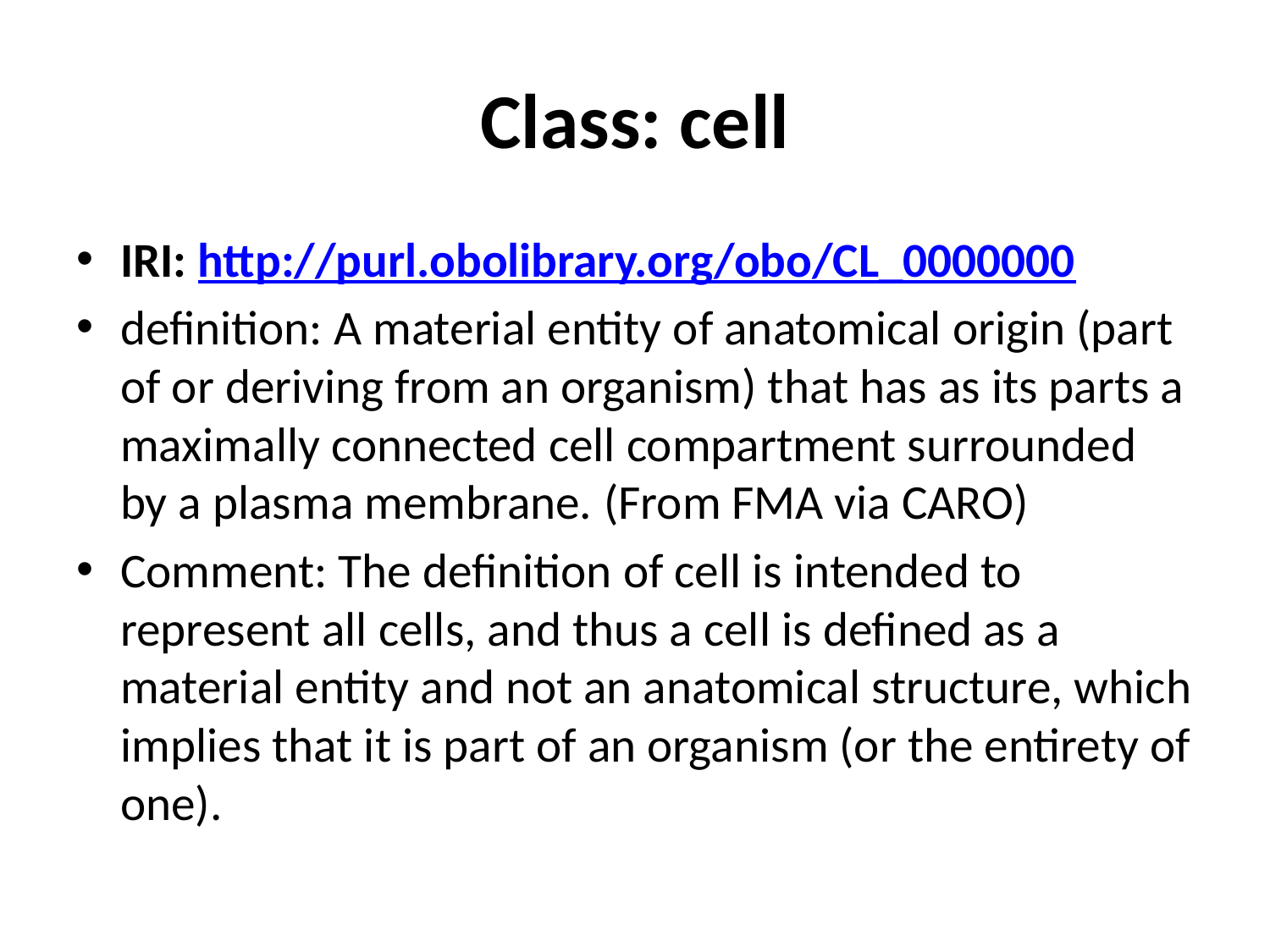

# Class: cell
IRI: http://purl.obolibrary.org/obo/CL_0000000
definition: A material entity of anatomical origin (part of or deriving from an organism) that has as its parts a maximally connected cell compartment surrounded by a plasma membrane. (From FMA via CARO)
Comment: The definition of cell is intended to represent all cells, and thus a cell is defined as a material entity and not an anatomical structure, which implies that it is part of an organism (or the entirety of one).